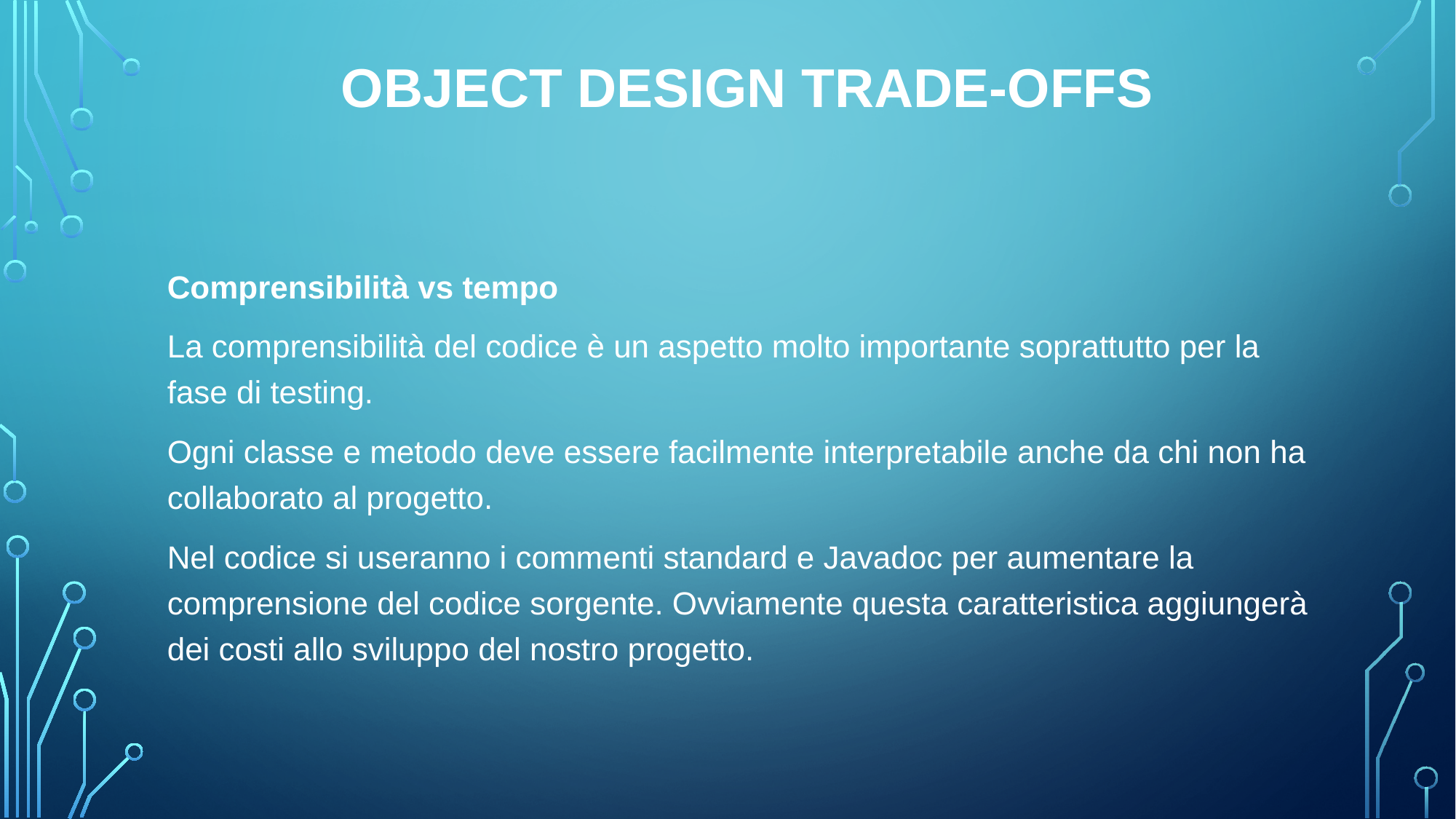

# Object Design Trade-offs
Comprensibilità vs tempo
La comprensibilità del codice è un aspetto molto importante soprattutto per la fase di testing.
Ogni classe e metodo deve essere facilmente interpretabile anche da chi non ha collaborato al progetto.
Nel codice si useranno i commenti standard e Javadoc per aumentare la comprensione del codice sorgente. Ovviamente questa caratteristica aggiungerà dei costi allo sviluppo del nostro progetto.